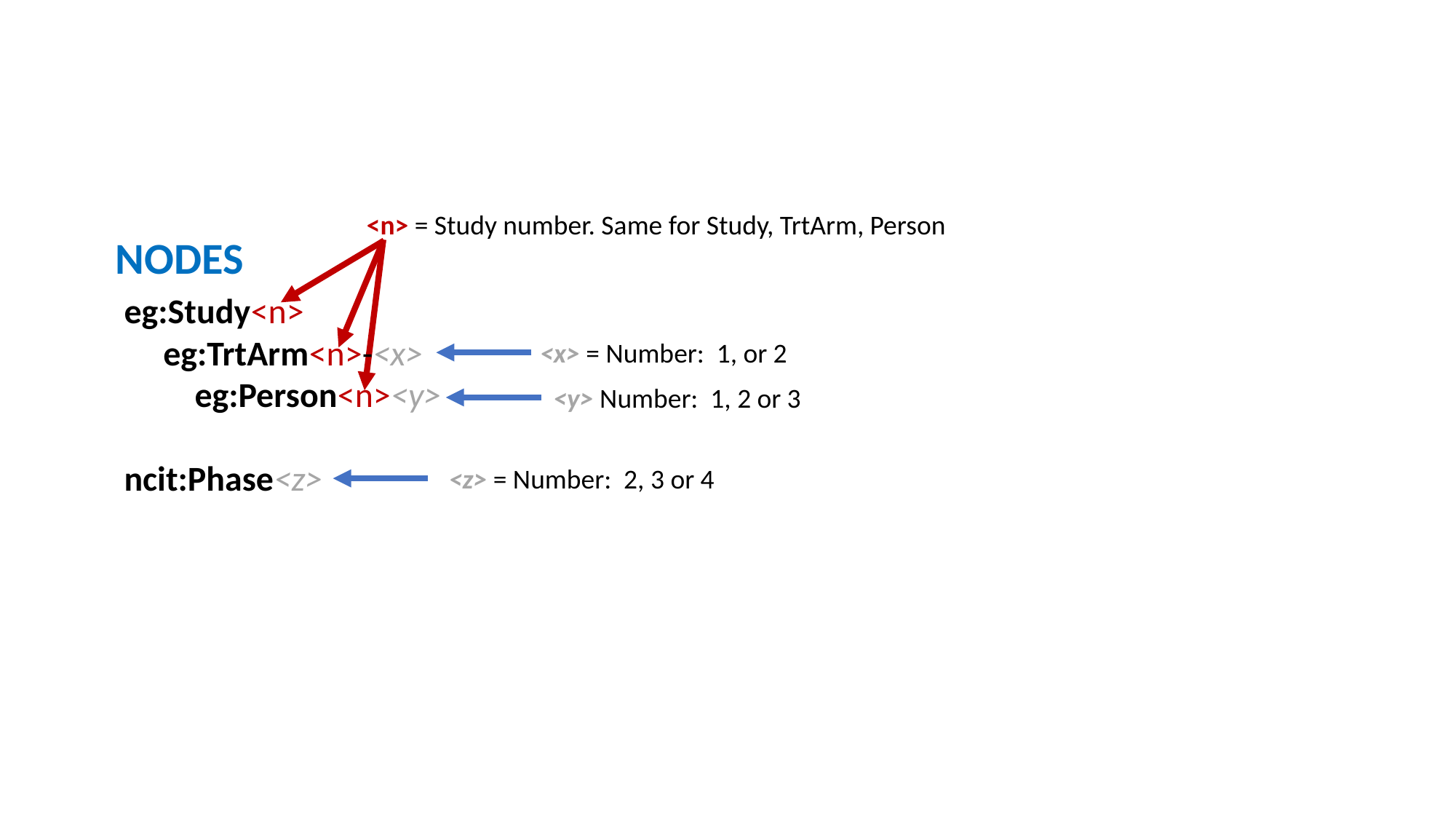

<n> = Study number. Same for Study, TrtArm, Person
NODES
eg:Study<n>
     eg:TrtArm<n>-<x>
         eg:Person<n><y>

ncit:Phase<z>
 <x> = Number:  1, or 2
<y> Number:  1, 2 or 3
<z> = Number:  2, 3 or 4